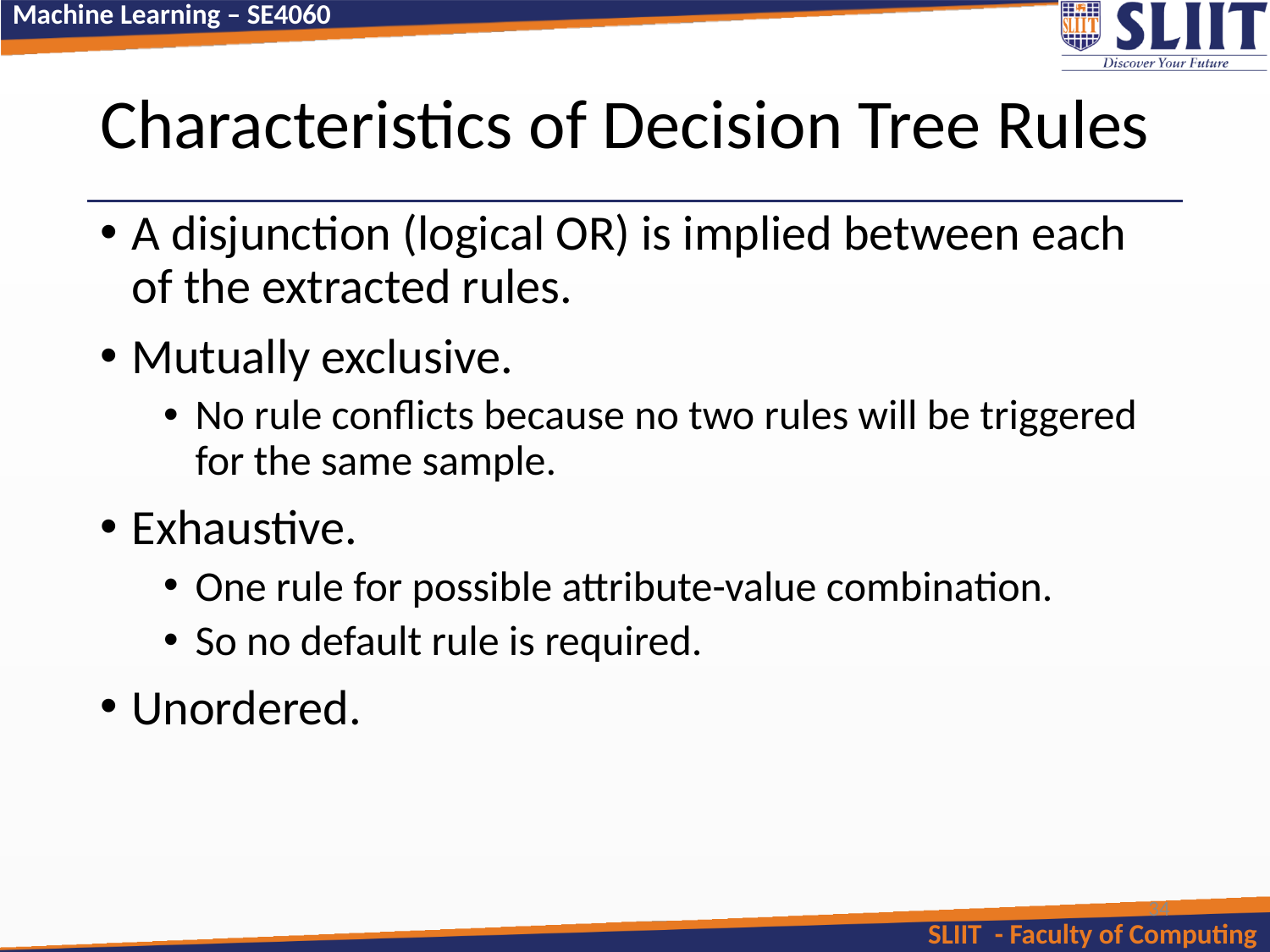

# Characteristics of Decision Tree Rules
A disjunction (logical OR) is implied between each of the extracted rules.
Mutually exclusive.
No rule conflicts because no two rules will be triggered for the same sample.
Exhaustive.
One rule for possible attribute-value combination.
So no default rule is required.
Unordered.
34